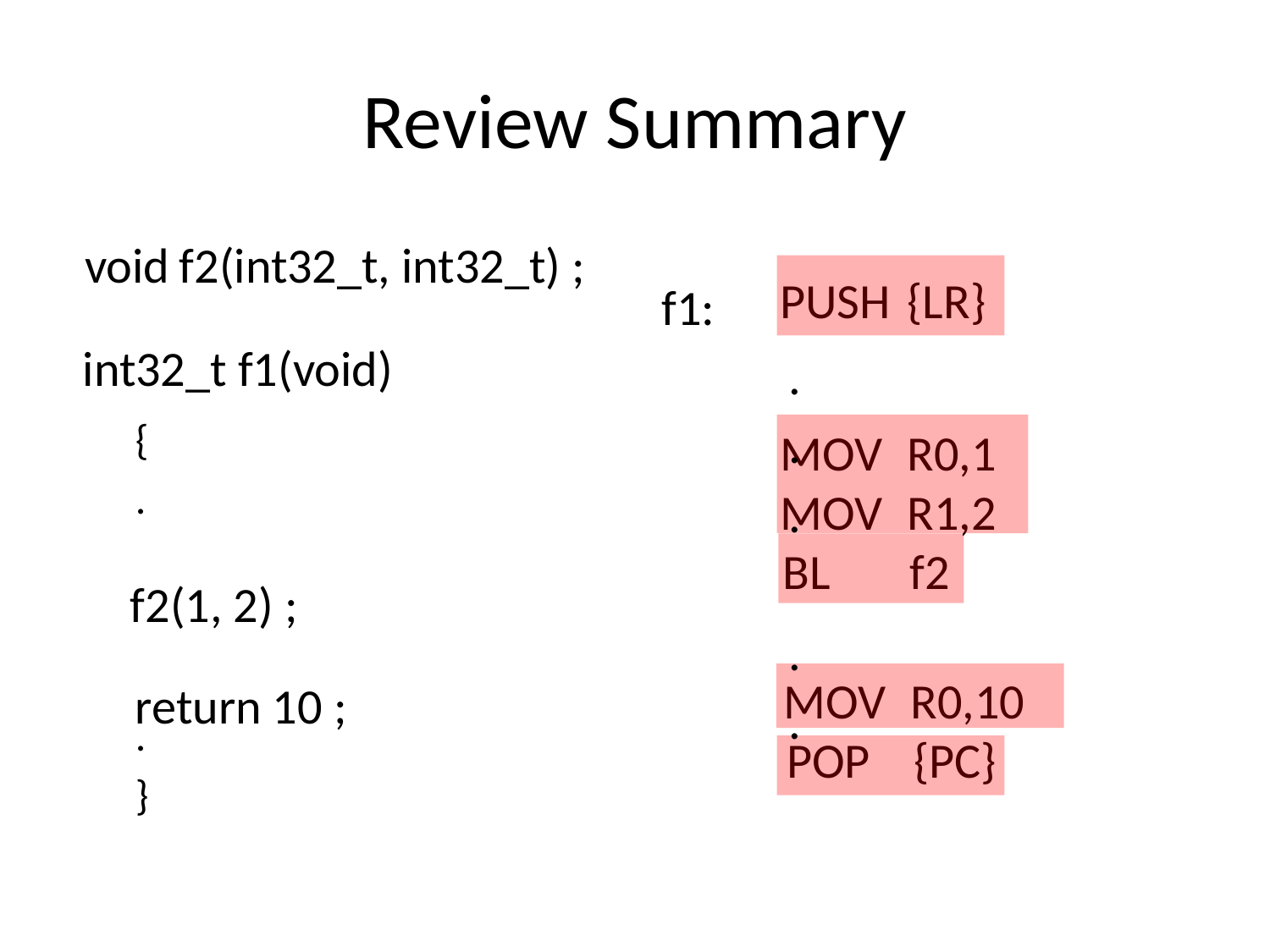

# Review Summary
f2(int32_t, int32_t) ;
void f2(void) ;

PUSH	{LR}

void f1(void)
{
.
.
.
.
.
}
f1:	.
	.
	.
	.
	.
	.
	.
int32_t f1(void)

MOV	R0,1
MOV	R1,2
BL	f2

f2() ;
f2(1, 2) ;
MOV	R0,10

return 10 ;
BX      LR
POP	{PC}